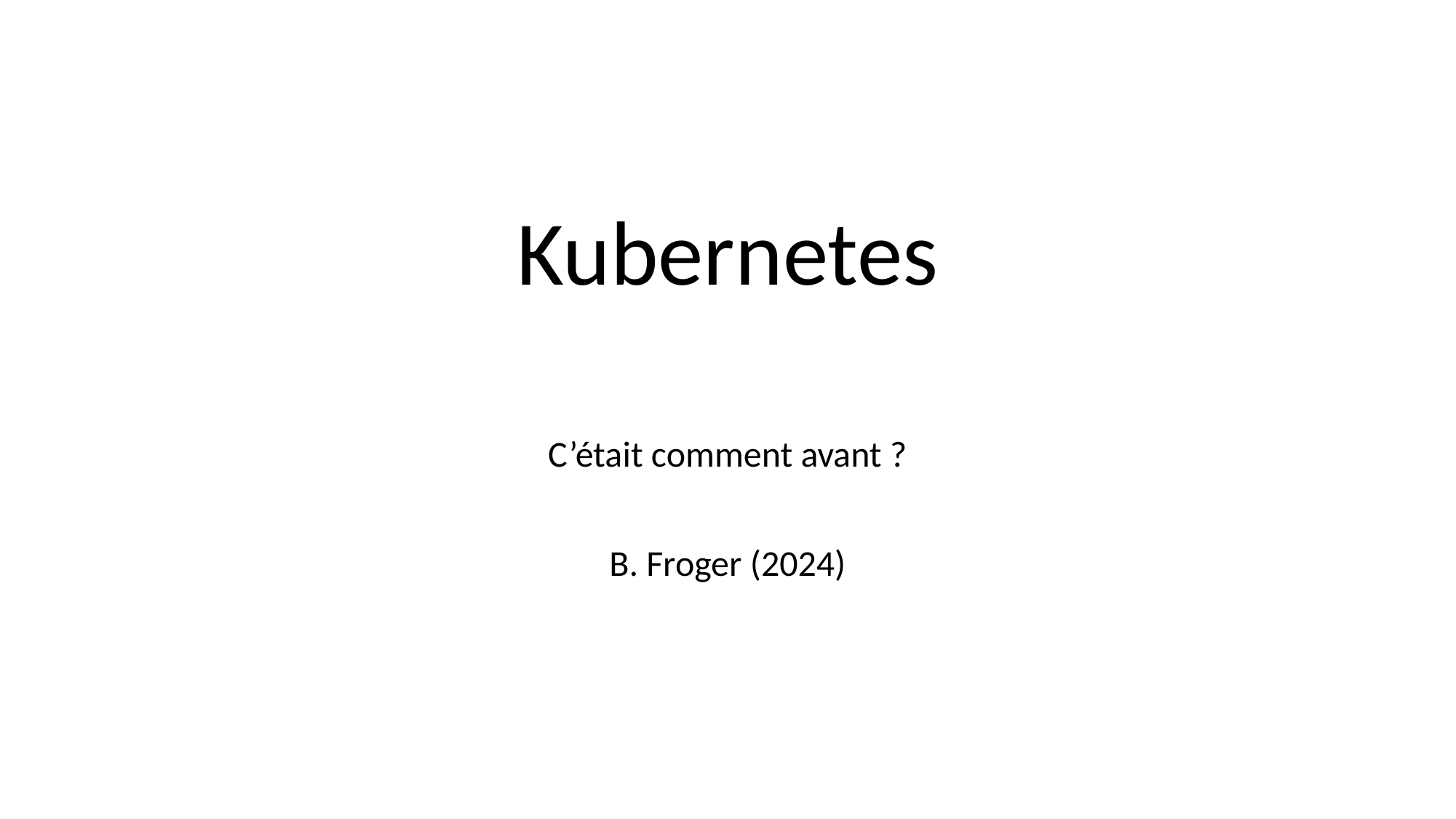

# Kubernetes
C’était comment avant ?

B. Froger (2024)